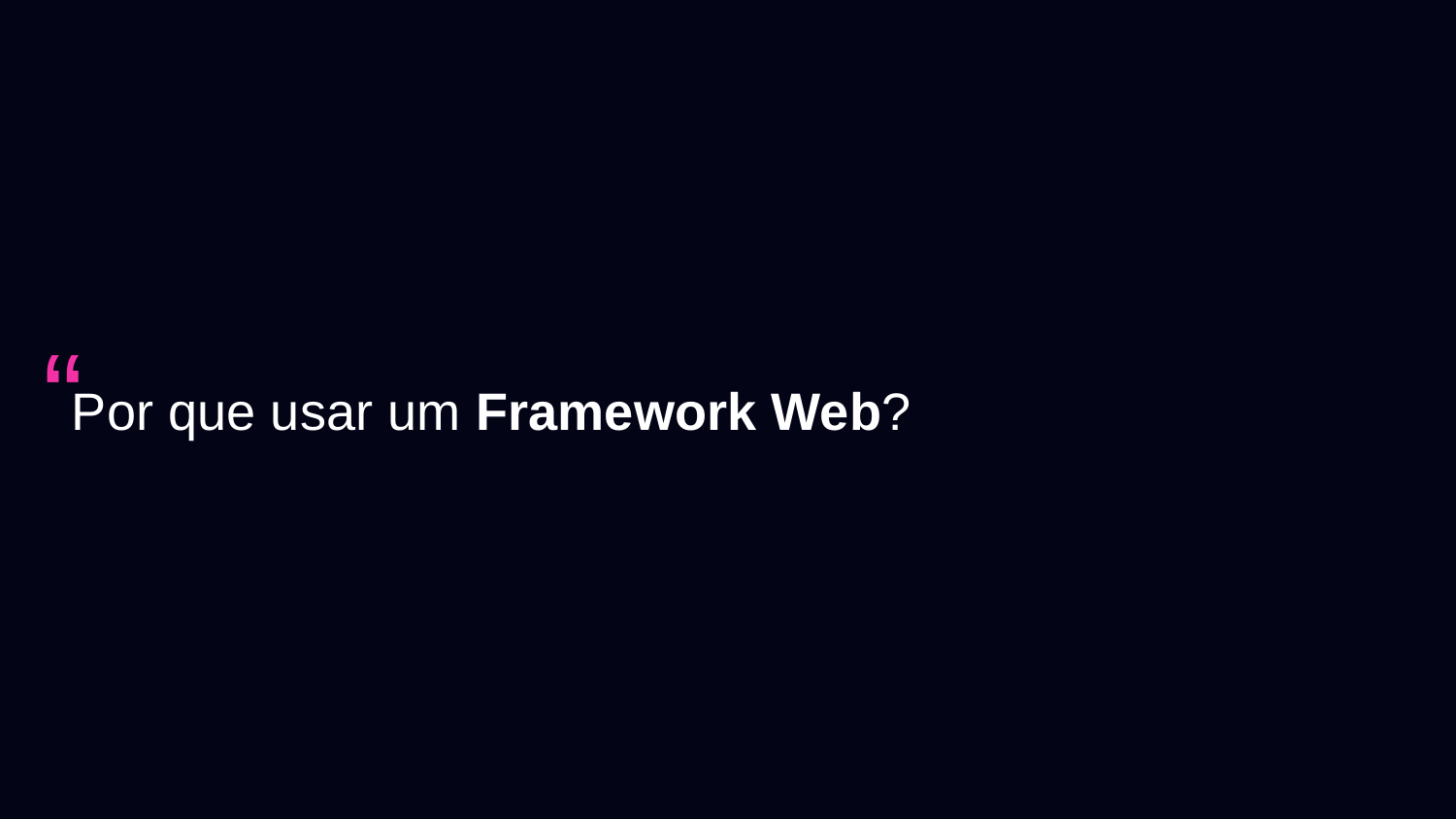

# Por que usar um Framework Web?
“